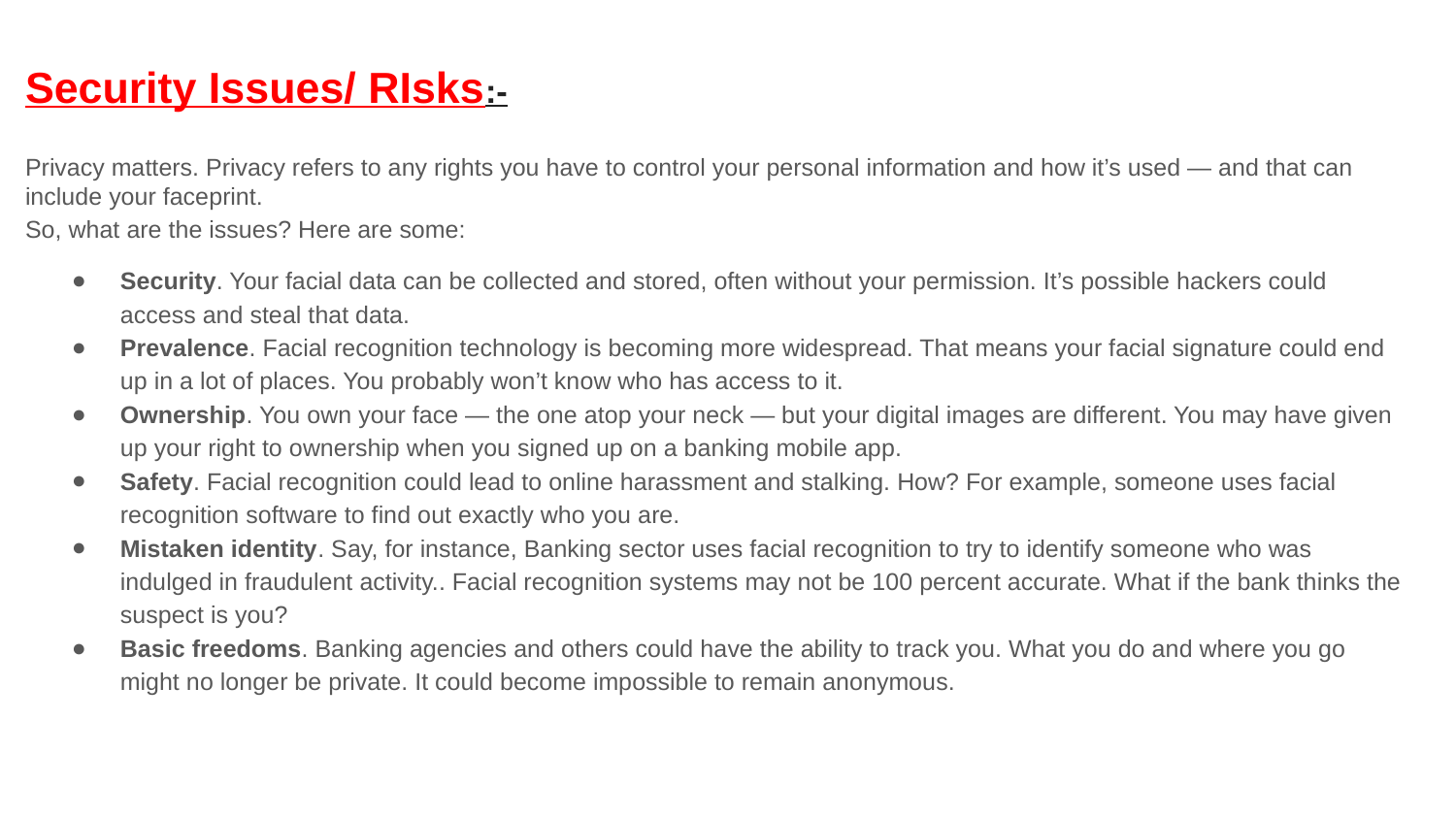

Security Issues/ RIsks:-

Privacy matters. Privacy refers to any rights you have to control your personal information and how it’s used — and that can include your faceprint.
So, what are the issues? Here are some:
Security. Your facial data can be collected and stored, often without your permission. It’s possible hackers could access and steal that data.
Prevalence. Facial recognition technology is becoming more widespread. That means your facial signature could end up in a lot of places. You probably won’t know who has access to it.
Ownership. You own your face — the one atop your neck — but your digital images are different. You may have given up your right to ownership when you signed up on a banking mobile app.
Safety. Facial recognition could lead to online harassment and stalking. How? For example, someone uses facial recognition software to find out exactly who you are.
Mistaken identity. Say, for instance, Banking sector uses facial recognition to try to identify someone who was indulged in fraudulent activity.. Facial recognition systems may not be 100 percent accurate. What if the bank thinks the suspect is you?
Basic freedoms. Banking agencies and others could have the ability to track you. What you do and where you go might no longer be private. It could become impossible to remain anonymous.